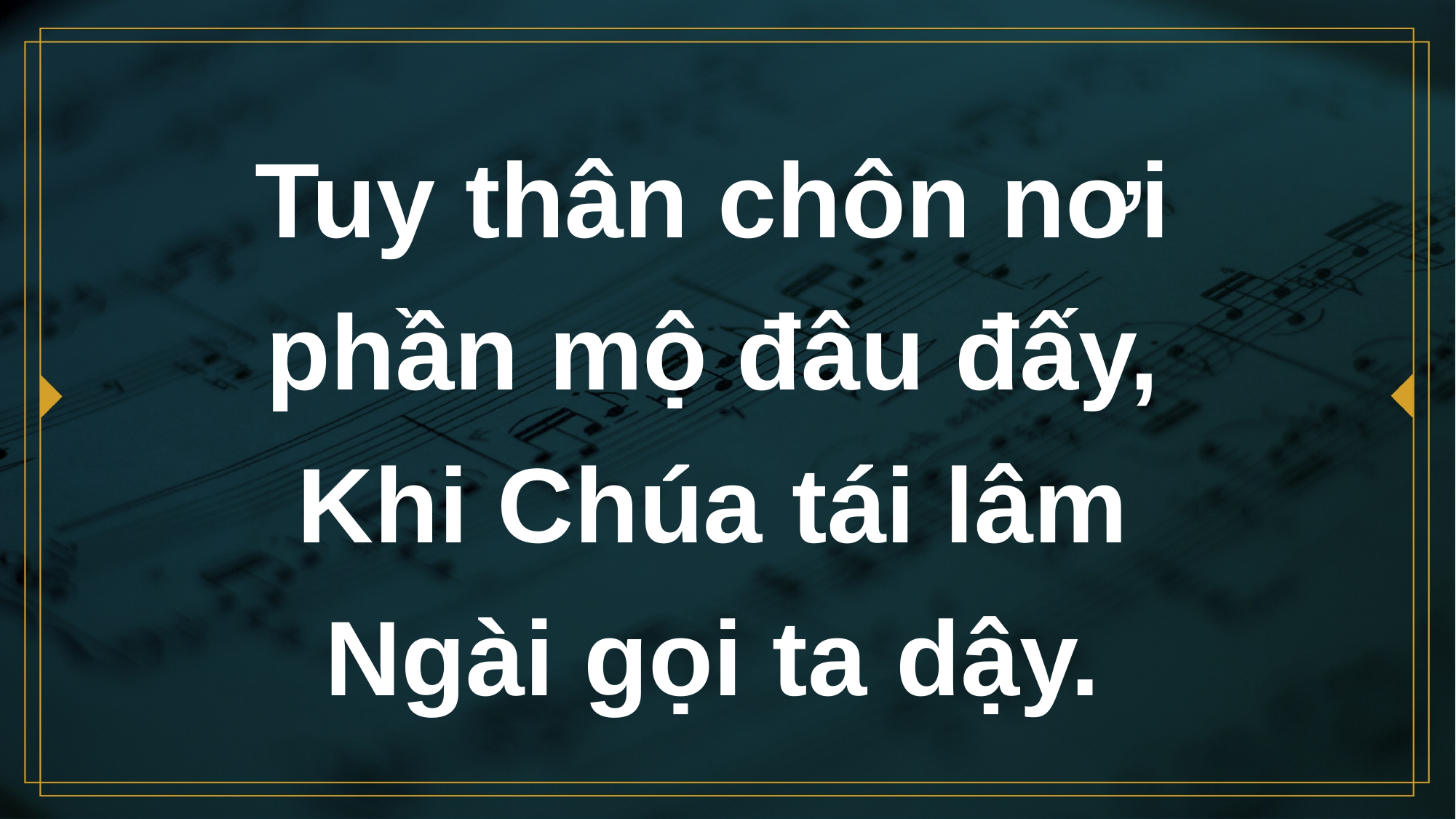

# Tuy thân chôn nơi phần mộ đâu đấy, Khi Chúa tái lâm Ngài gọi ta dậy.